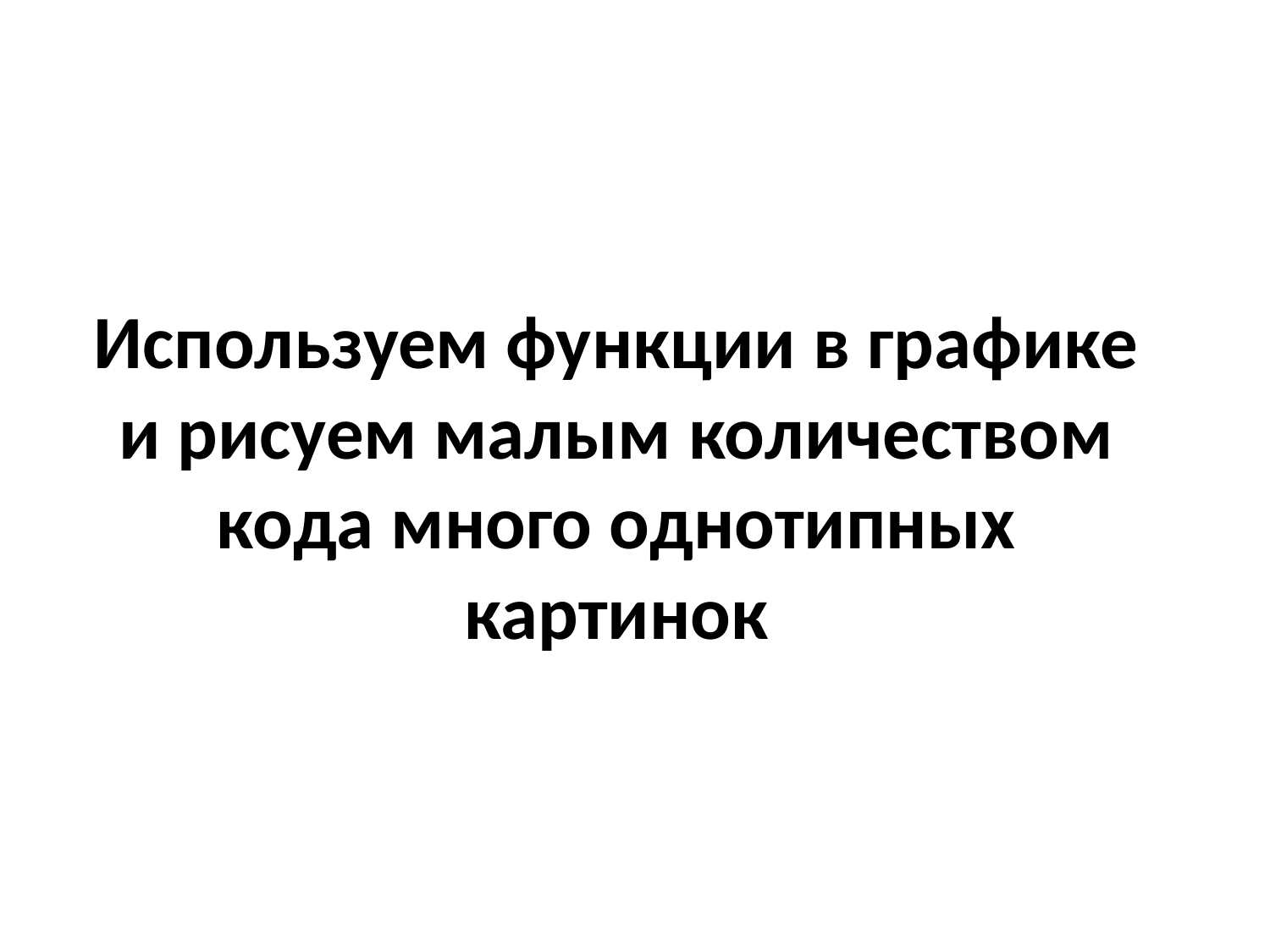

# Используем функции в графике и рисуем малым количеством кода много однотипных картинок